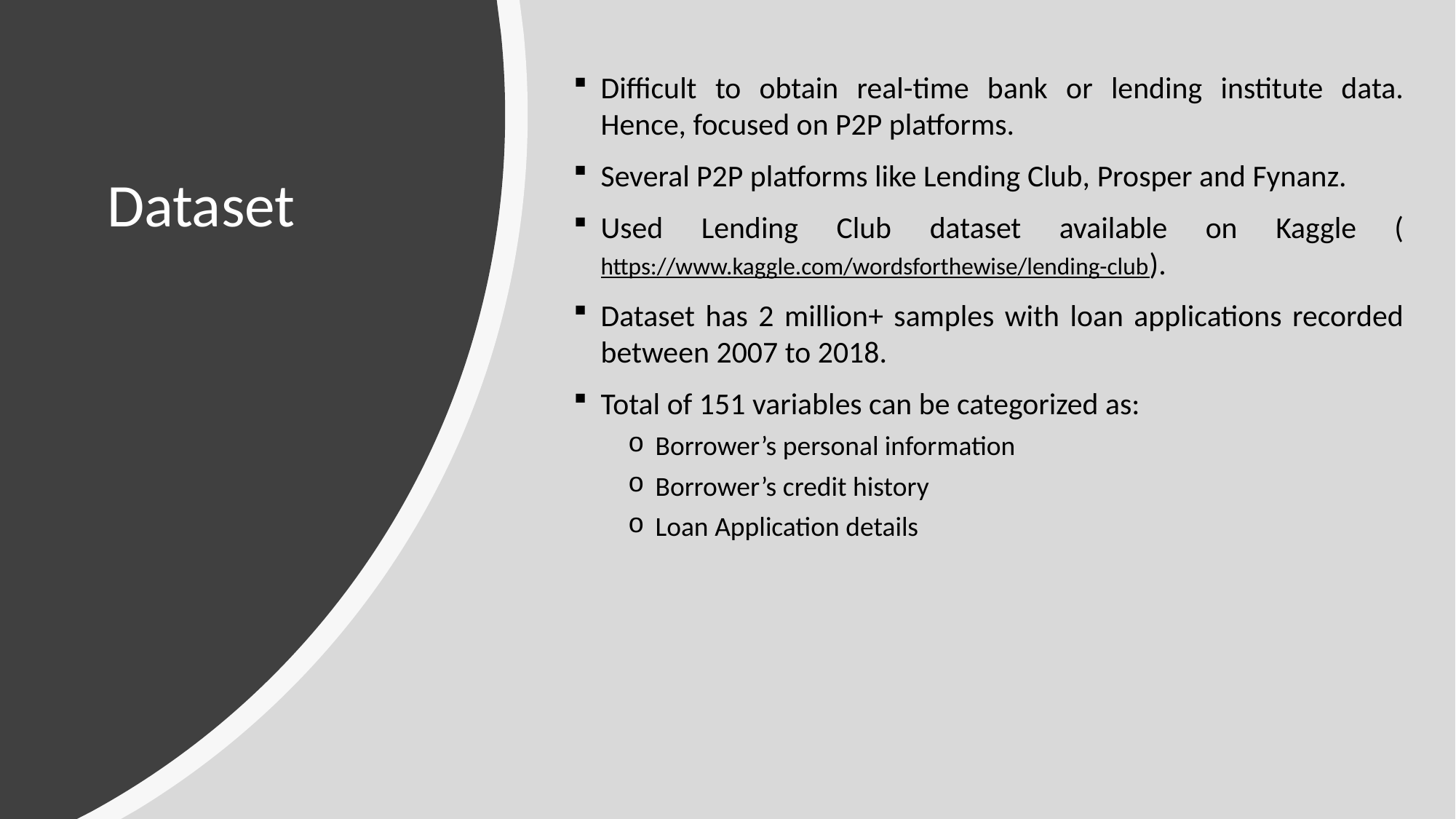

Difficult to obtain real-time bank or lending institute data. Hence, focused on P2P platforms.
Several P2P platforms like Lending Club, Prosper and Fynanz.
Used Lending Club dataset available on Kaggle (https://www.kaggle.com/wordsforthewise/lending-club).
Dataset has 2 million+ samples with loan applications recorded between 2007 to 2018.
Total of 151 variables can be categorized as:
Borrower’s personal information
Borrower’s credit history
Loan Application details

# Dataset